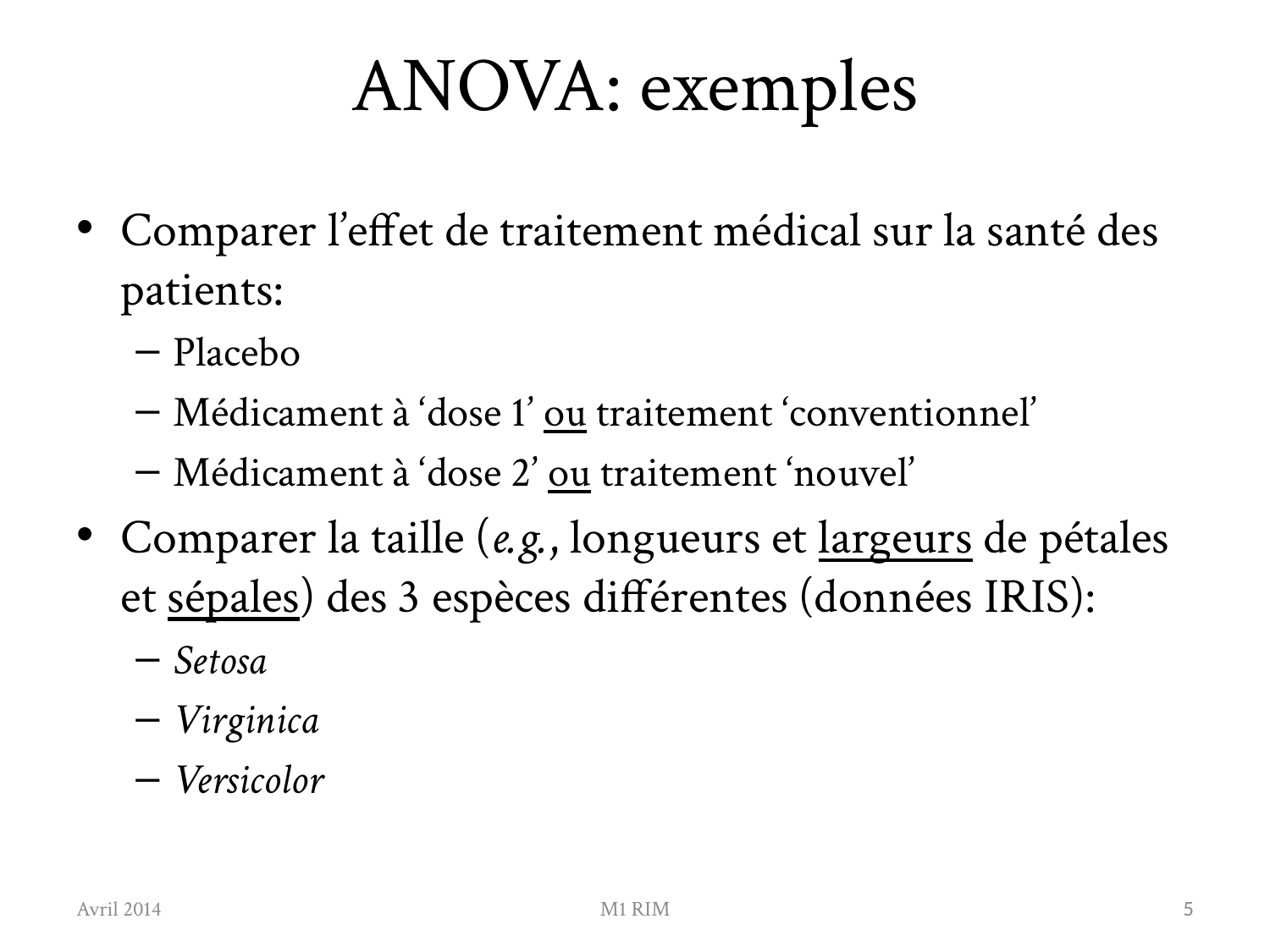

# ANOVA: exemples
Comparer l’effet de traitement médical sur la santé des patients:
Placebo
Médicament à ‘dose 1’ ou traitement ‘conventionnel’
Médicament à ‘dose 2’ ou traitement ‘nouvel’
Comparer la taille (e.g., longueurs et largeurs de pétales et sépales) des 3 espèces différentes (données IRIS):
Setosa
Virginica
Versicolor
Avril 2014
M1 RIM
5